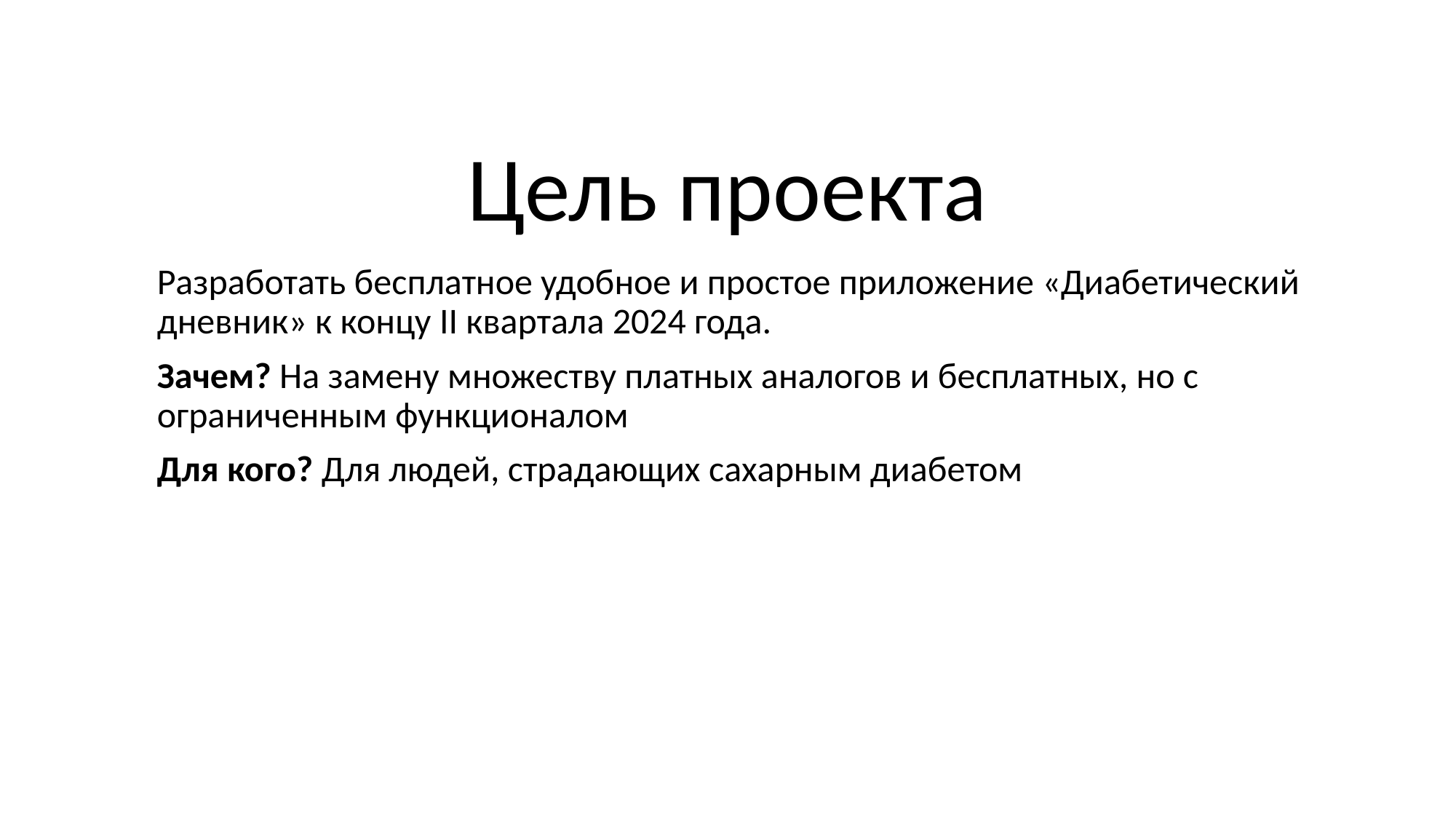

# Цель проекта
Разработать бесплатное удобное и простое приложение «Диабетический дневник» к концу II квартала 2024 года.
Зачем? На замену множеству платных аналогов и бесплатных, но с ограниченным функционалом
Для кого? Для людей, страдающих сахарным диабетом